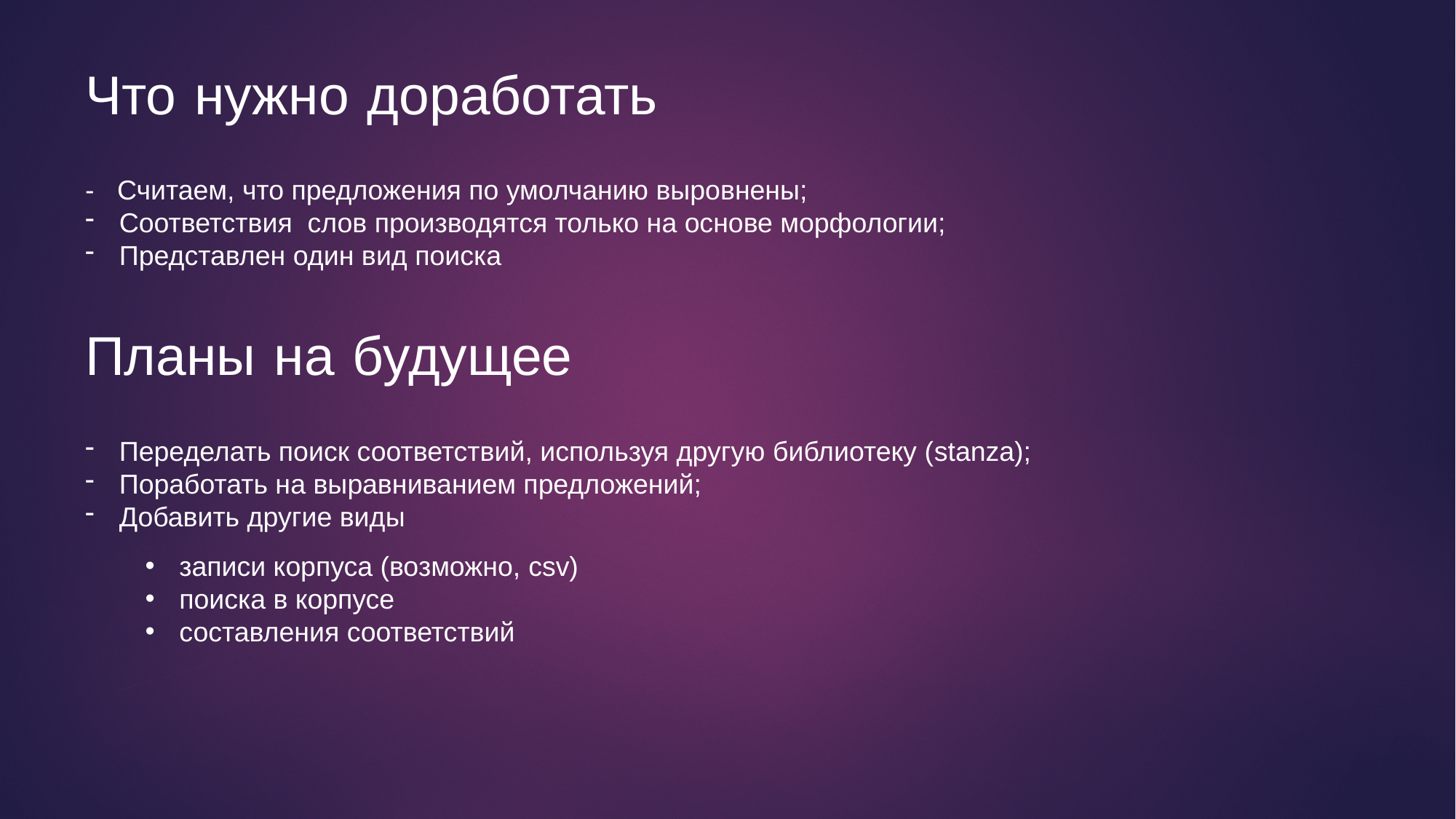

Что нужно доработать
-   Считаем, что предложения по умолчанию выровнены;
Соответствия  слов производятся только на основе морфологии;
Представлен один вид поиска
Планы на будущее
Переделать поиск соответствий, используя другую библиотеку (stanza);
Поработать на выравниванием предложений;
Добавить другие виды
записи корпуса (возможно, csv)
поиска в корпусе
составления соответствий